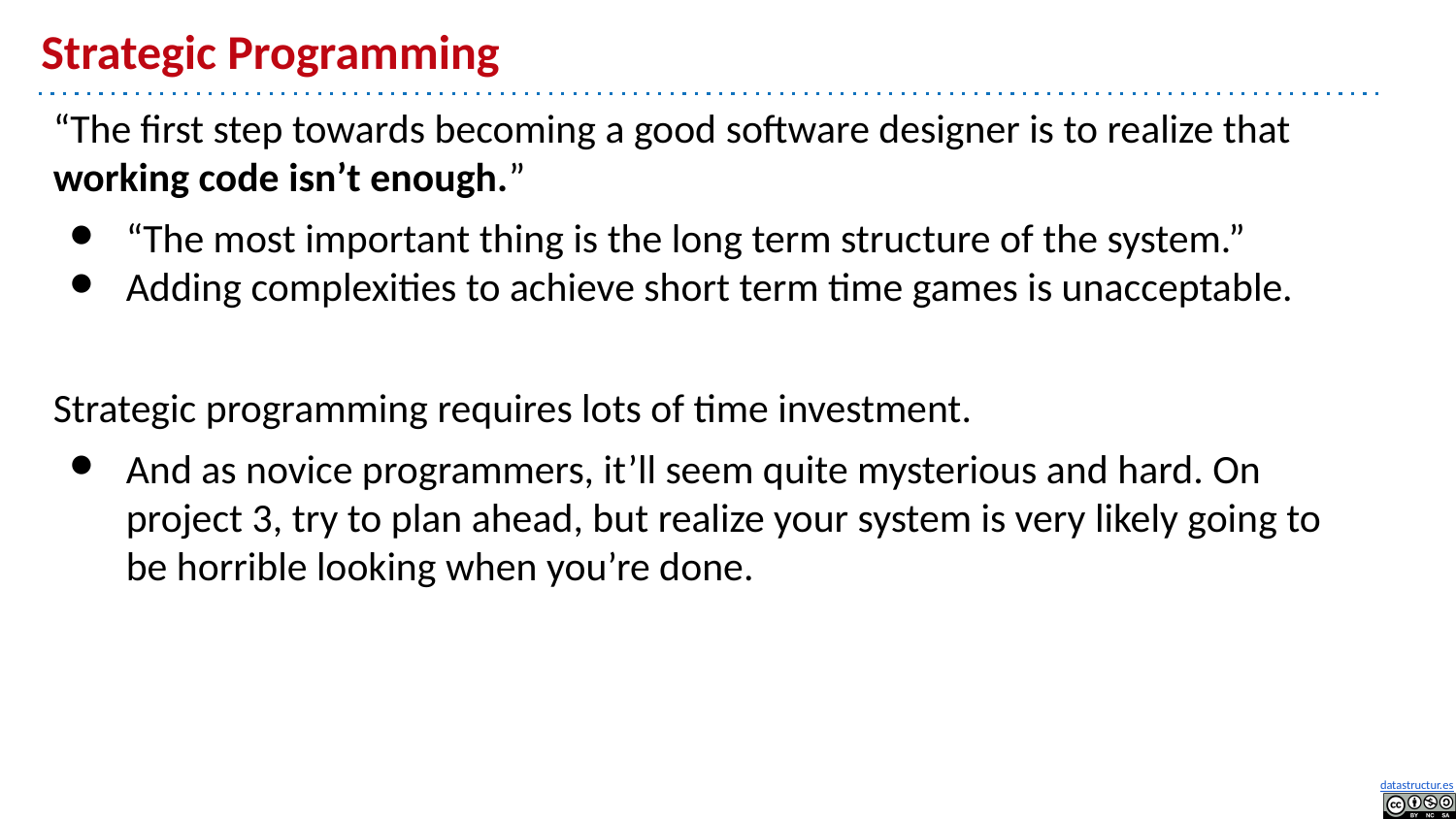

# Strategic Programming
“The first step towards becoming a good software designer is to realize that working code isn’t enough.”
“The most important thing is the long term structure of the system.”
Adding complexities to achieve short term time games is unacceptable.

Strategic programming requires lots of time investment.
And as novice programmers, it’ll seem quite mysterious and hard. On project 3, try to plan ahead, but realize your system is very likely going to be horrible looking when you’re done.